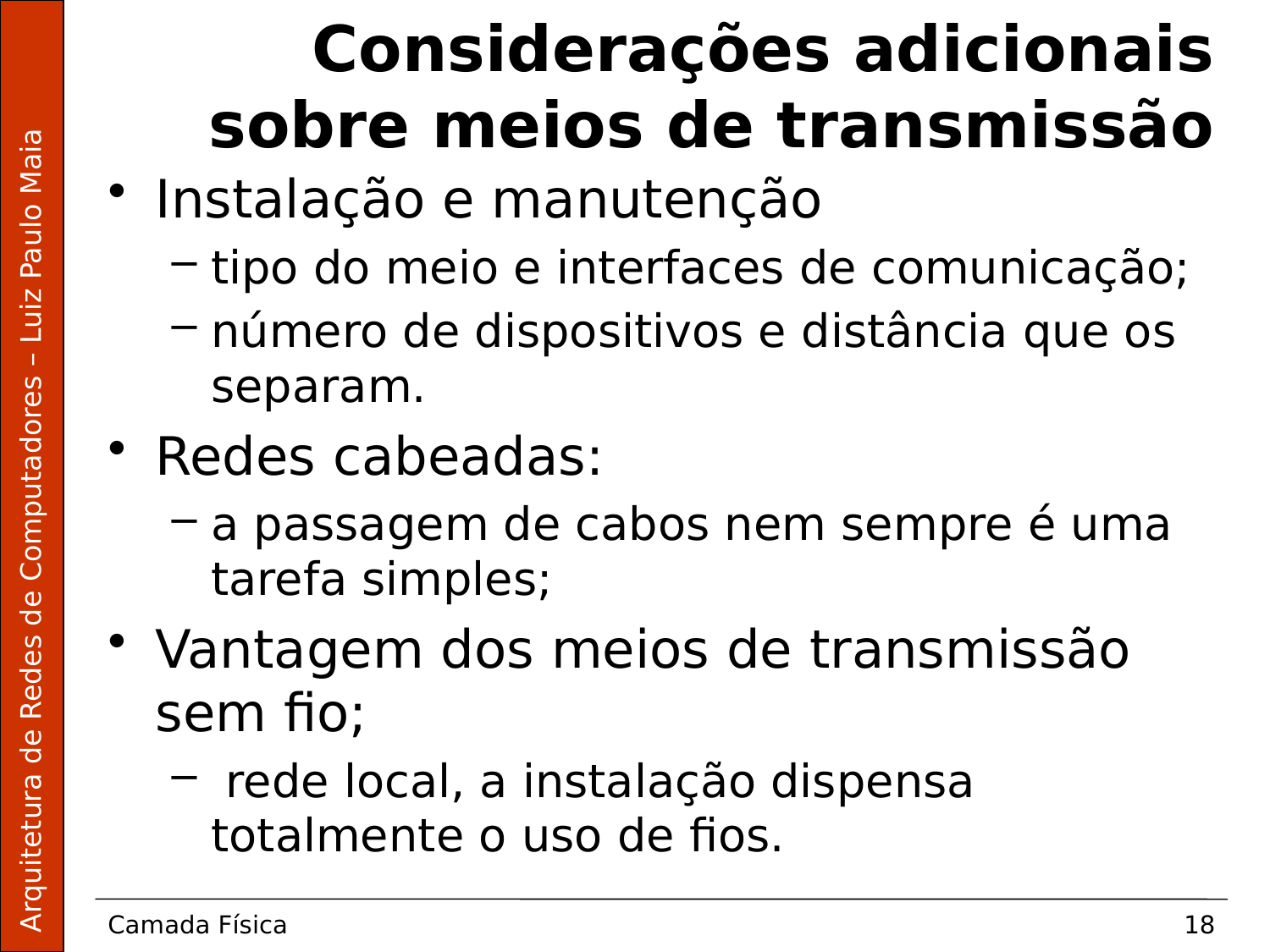

# Considerações adicionais sobre meios de transmissão
Instalação e manutenção
tipo do meio e interfaces de comunicação;
número de dispositivos e distância que os separam.
Redes cabeadas:
a passagem de cabos nem sempre é uma tarefa simples;
Vantagem dos meios de transmissão sem fio;
 rede local, a instalação dispensa totalmente o uso de fios.